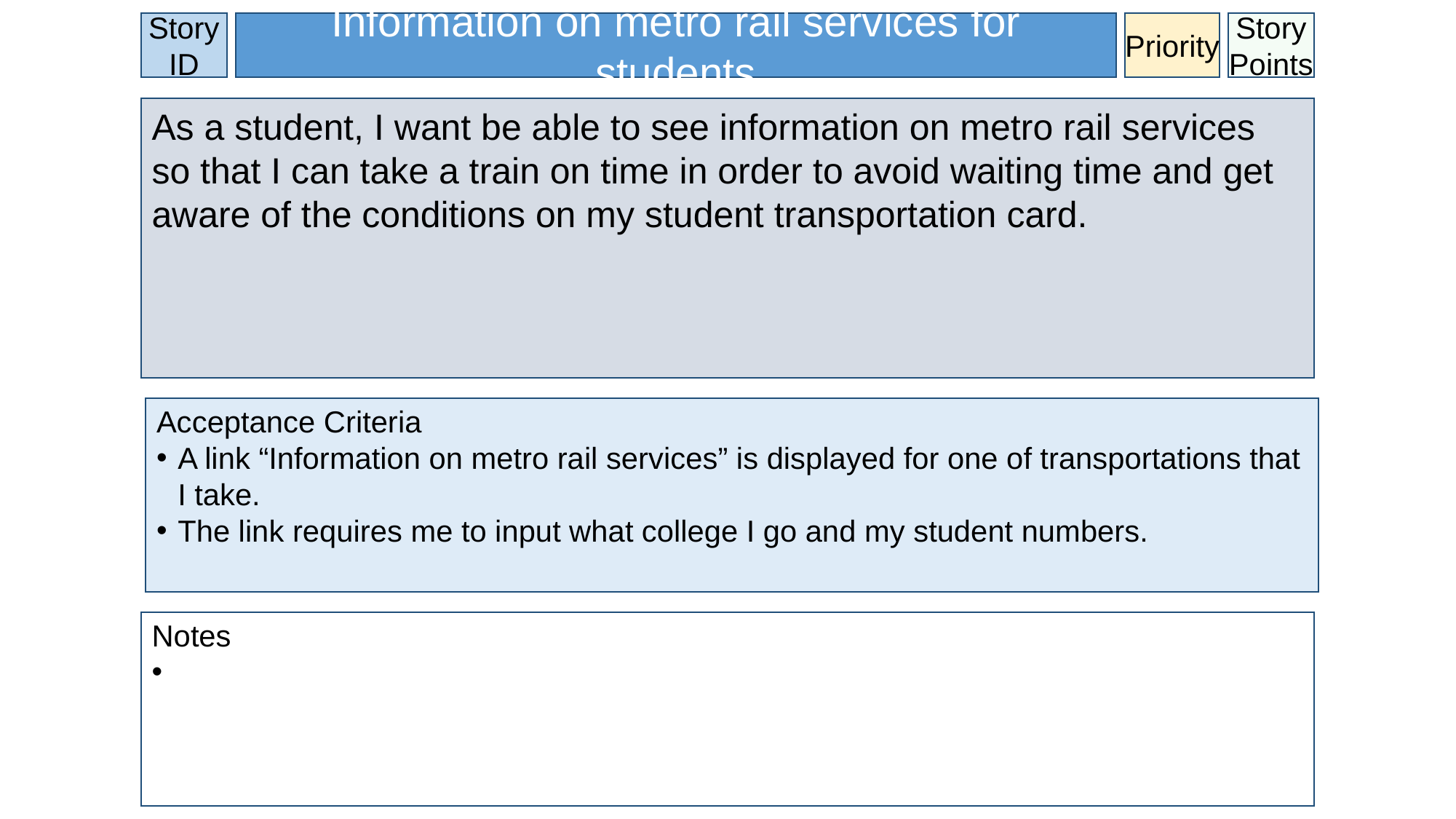

Story ID
Information on metro rail services for students
Priority
Story Points
As a student, I want be able to see information on metro rail services so that I can take a train on time in order to avoid waiting time and get aware of the conditions on my student transportation card.
Acceptance Criteria
A link “Information on metro rail services” is displayed for one of transportations that I take.
The link requires me to input what college I go and my student numbers.
Notes